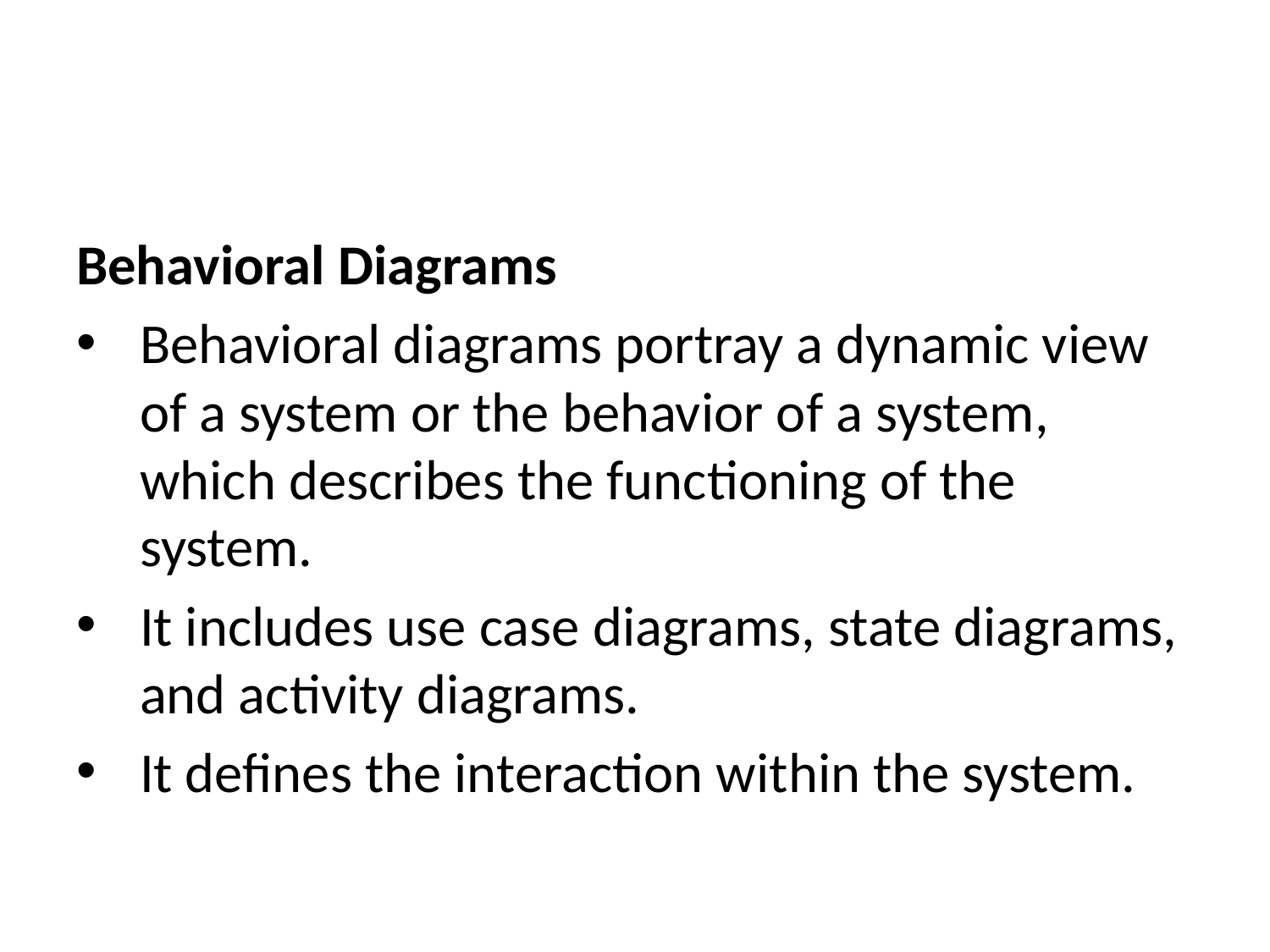

Behavioral Diagrams
Behavioral diagrams portray a dynamic view of a system or the behavior of a system, which describes the functioning of the system.
It includes use case diagrams, state diagrams, and activity diagrams.
It defines the interaction within the system.